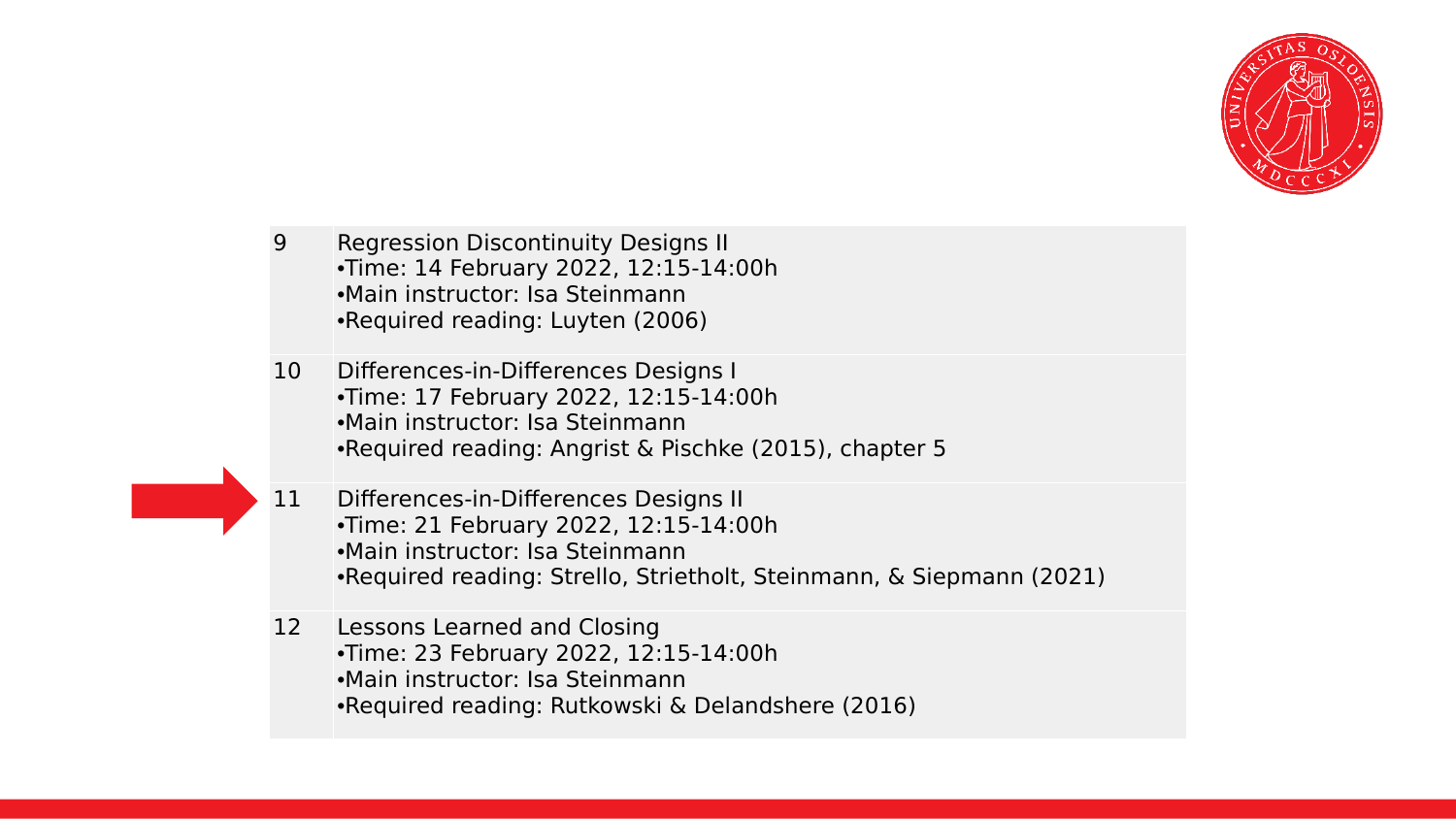

| 9 | Regression Discontinuity Designs II Time: 14 February 2022, 12:15-14:00h Main instructor: Isa Steinmann Required reading: Luyten (2006) |
| --- | --- |
| 10 | Differences-in-Differences Designs I Time: 17 February 2022, 12:15-14:00h Main instructor: Isa Steinmann Required reading: Angrist & Pischke (2015), chapter 5 |
| 11 | Differences-in-Differences Designs II Time: 21 February 2022, 12:15-14:00h Main instructor: Isa Steinmann Required reading: Strello, Strietholt, Steinmann, & Siepmann (2021) |
| 12 | Lessons Learned and Closing Time: 23 February 2022, 12:15-14:00h Main instructor: Isa Steinmann Required reading: Rutkowski & Delandshere (2016) |
| 9 | Regression Discontinuity Designs II Time: 14 February 2022, 12:15-14:00h Main instructor: Isa Steinmann Required reading: Luyten (2006) |
| --- | --- |
| 10 | Differences-in-Differences Designs I Time: 17 February 2022, 12:15-14:00h Main instructor: Isa Steinmann Required reading: Angrist & Pischke (2015), chapter 5 |
| 11 | Differences-in-Differences Designs II Time: 21 February 2022, 12:15-14:00h Main instructor: Isa Steinmann Required reading: Strello, Strietholt, Steinmann, & Siepmann (2021) |
| 12 | Lessons Learned and Closing Time: 23 February 2022, 12:15-14:00h Main instructor: Isa Steinmann Required reading: Rutkowski & Delandshere (2016) |
| 9 | Regression Discontinuity Designs II Time: 14 February 2022, 12:15-14:00h Main instructor: Isa Steinmann Required reading: Luyten (2006) |
| --- | --- |
| 10 | Differences-in-Differences Designs I Time: 17 February 2022, 12:15-14:00h Main instructor: Isa Steinmann Required reading: Angrist & Pischke (2015), chapter 5 |
| 11 | Differences-in-Differences Designs II Time: 21 February 2022, 12:15-14:00h Main instructor: Isa Steinmann Required reading: Strello, Strietholt, Steinmann, & Siepmann (2021) |
| 12 | Lessons Learned and Closing Time: 23 February 2022, 12:15-14:00h Main instructor: Isa Steinmann Required reading: Rutkowski & Delandshere (2016) |